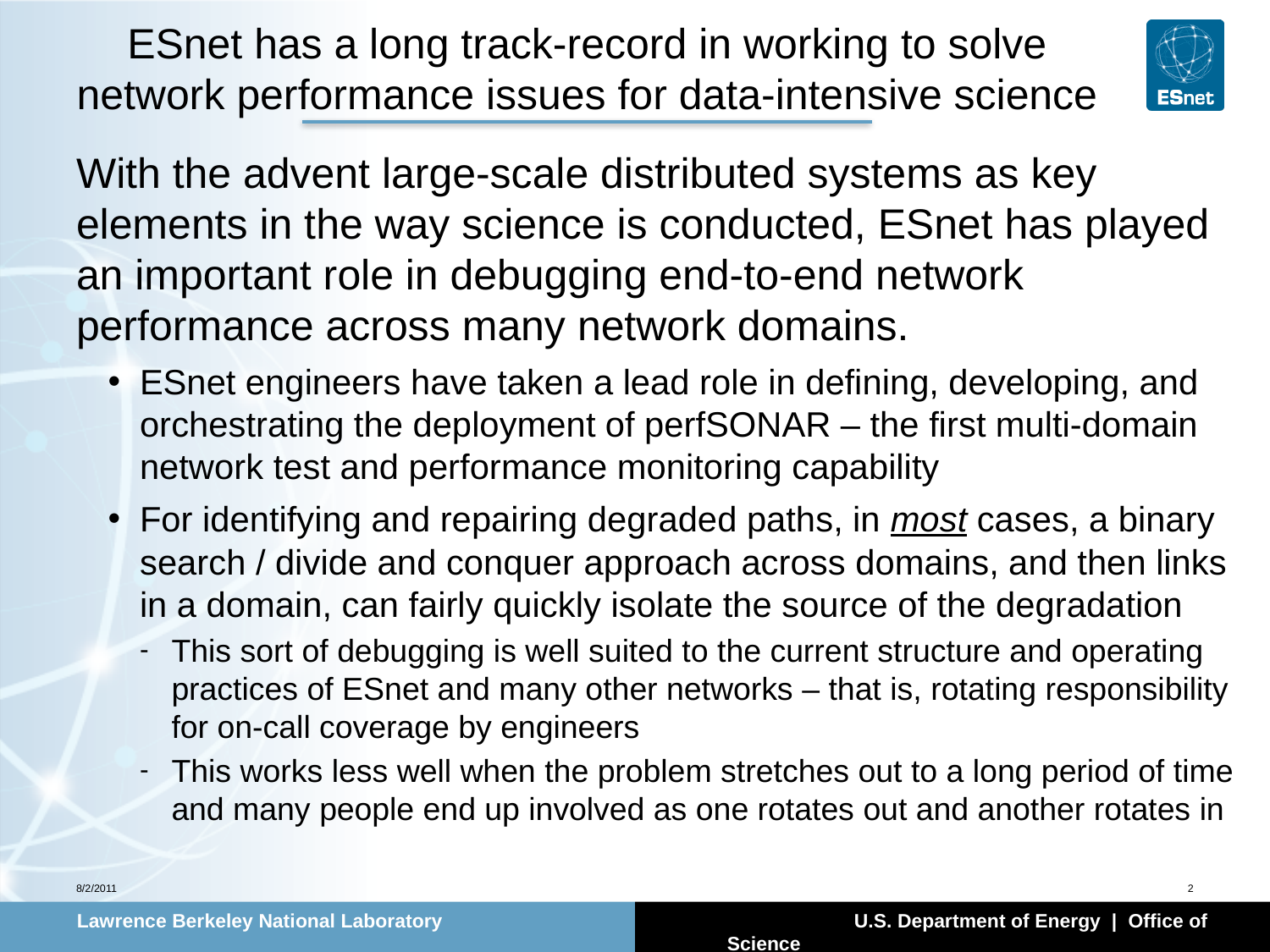

# ESnet has a long track-record in working to solve network performance issues for data-intensive science
With the advent large-scale distributed systems as key elements in the way science is conducted, ESnet has played an important role in debugging end-to-end network performance across many network domains.
ESnet engineers have taken a lead role in defining, developing, and orchestrating the deployment of perfSONAR – the first multi-domain network test and performance monitoring capability
For identifying and repairing degraded paths, in most cases, a binary search / divide and conquer approach across domains, and then links in a domain, can fairly quickly isolate the source of the degradation
This sort of debugging is well suited to the current structure and operating practices of ESnet and many other networks – that is, rotating responsibility for on-call coverage by engineers
This works less well when the problem stretches out to a long period of time and many people end up involved as one rotates out and another rotates in

8/2/2011
2